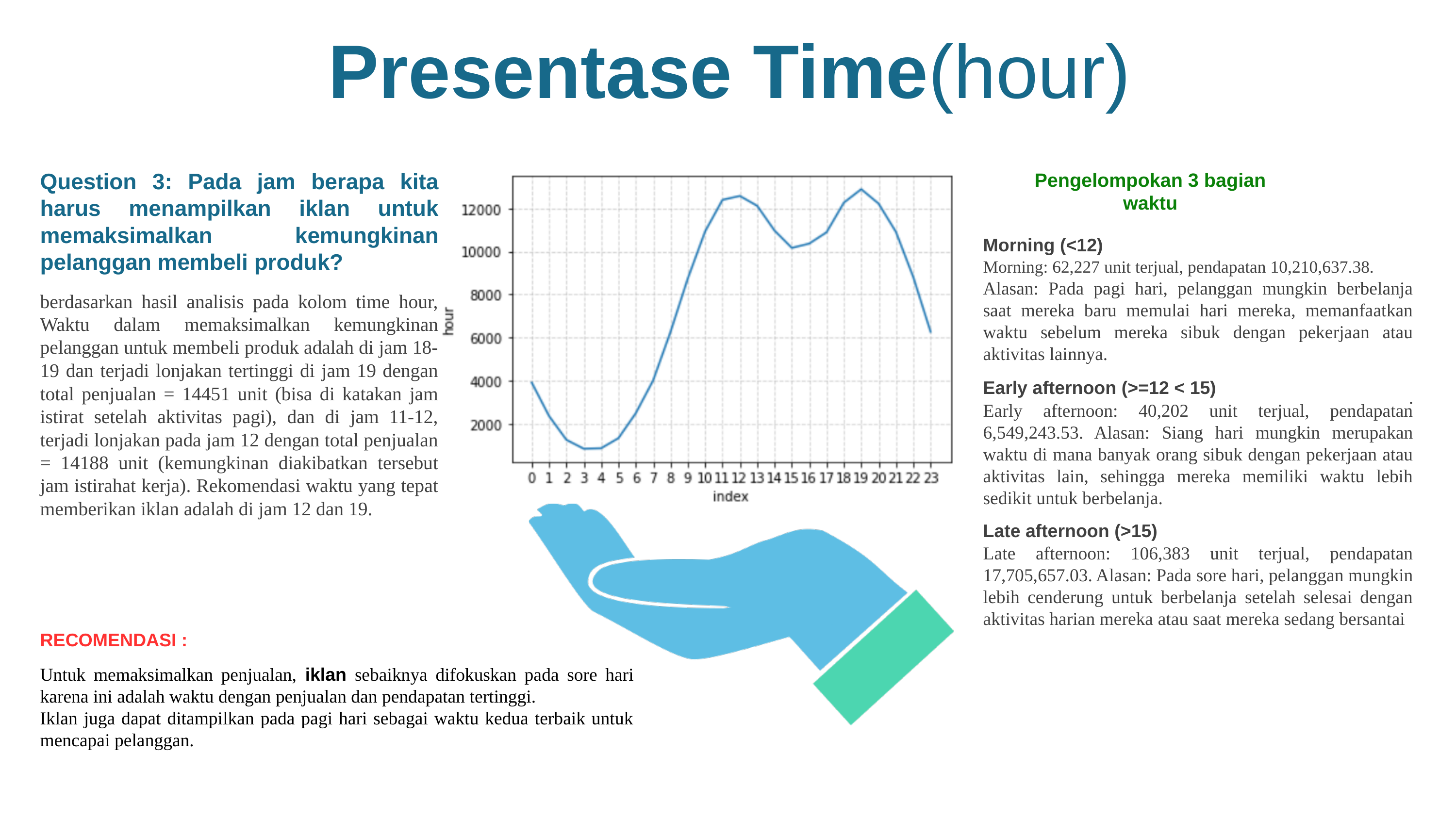

Presentase Time(hour)
Question 3: Pada jam berapa kita harus menampilkan iklan untuk memaksimalkan kemungkinan pelanggan membeli produk?

Pengelompokan 3 bagian waktu

Morning (<12)
Morning: 62,227 unit terjual, pendapatan 10,210,637.38.
Alasan: Pada pagi hari, pelanggan mungkin berbelanja saat mereka baru memulai hari mereka, memanfaatkan waktu sebelum mereka sibuk dengan pekerjaan atau aktivitas lainnya.

.
berdasarkan hasil analisis pada kolom time hour, Waktu dalam memaksimalkan kemungkinan pelanggan untuk membeli produk adalah di jam 18-19 dan terjadi lonjakan tertinggi di jam 19 dengan total penjualan = 14451 unit (bisa di katakan jam istirat setelah aktivitas pagi), dan di jam 11-12, terjadi lonjakan pada jam 12 dengan total penjualan = 14188 unit (kemungkinan diakibatkan tersebut jam istirahat kerja). Rekomendasi waktu yang tepat memberikan iklan adalah di jam 12 dan 19.

Early afternoon (>=12 < 15)

Early afternoon: 40,202 unit terjual, pendapatan 6,549,243.53. Alasan: Siang hari mungkin merupakan waktu di mana banyak orang sibuk dengan pekerjaan atau aktivitas lain, sehingga mereka memiliki waktu lebih sedikit untuk berbelanja.

Late afternoon (>15)

Late afternoon: 106,383 unit terjual, pendapatan 17,705,657.03. Alasan: Pada sore hari, pelanggan mungkin lebih cenderung untuk berbelanja setelah selesai dengan aktivitas harian mereka atau saat mereka sedang bersantai

RECOMENDASI :
Untuk memaksimalkan penjualan, iklan sebaiknya difokuskan pada sore hari karena ini adalah waktu dengan penjualan dan pendapatan tertinggi.
Iklan juga dapat ditampilkan pada pagi hari sebagai waktu kedua terbaik untuk mencapai pelanggan.